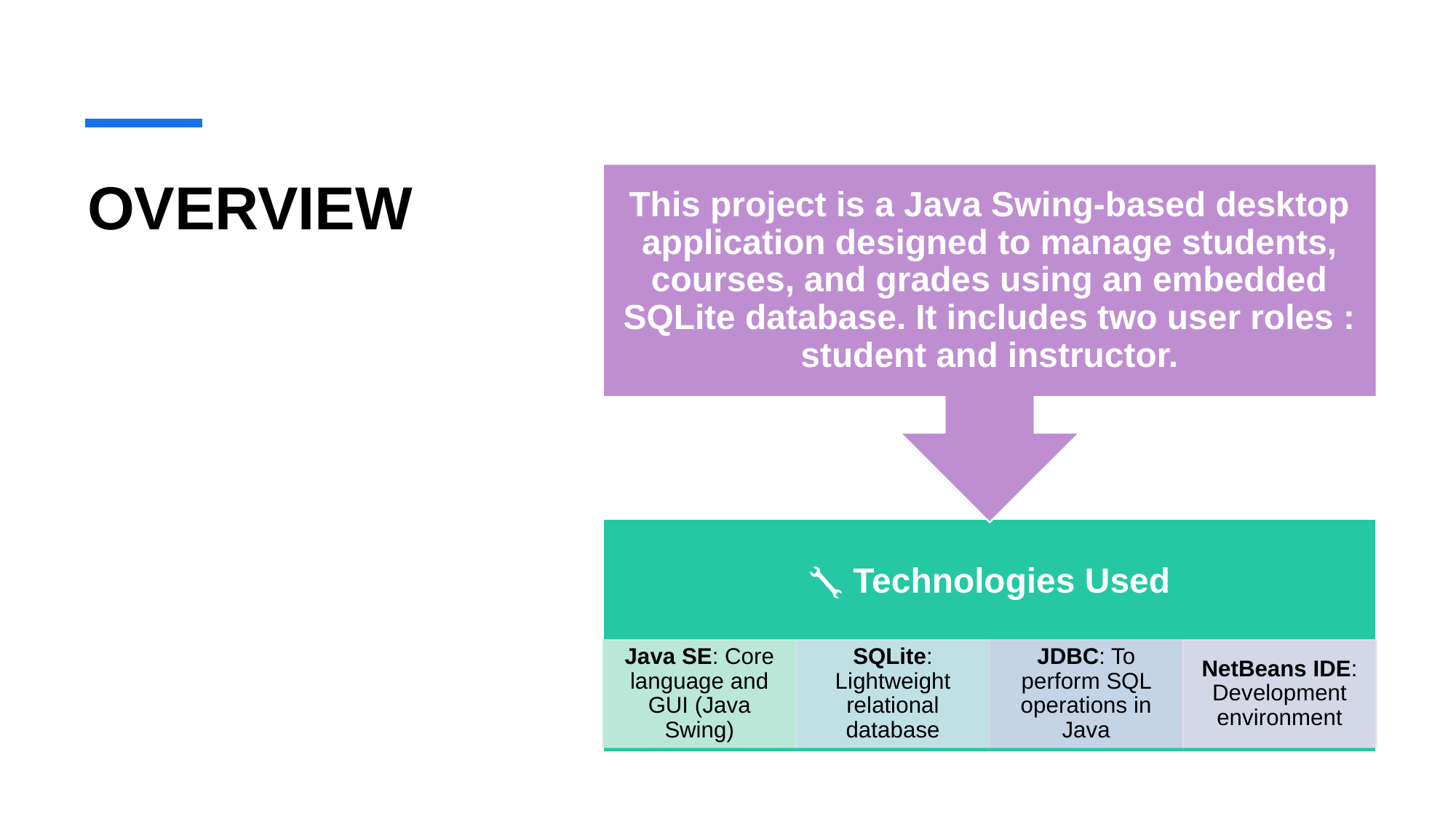

# OVERVIEW
🔧 Technologies Used
Java SE: Core language and GUI (Java Swing)
SQLite: Lightweight relational database
JDBC: To perform SQL operations in Java
NetBeans IDE: Development environment
This project is a Java Swing-based desktop application designed to manage students, courses, and grades using an embedded SQLite database. It includes two user roles : student and instructor.